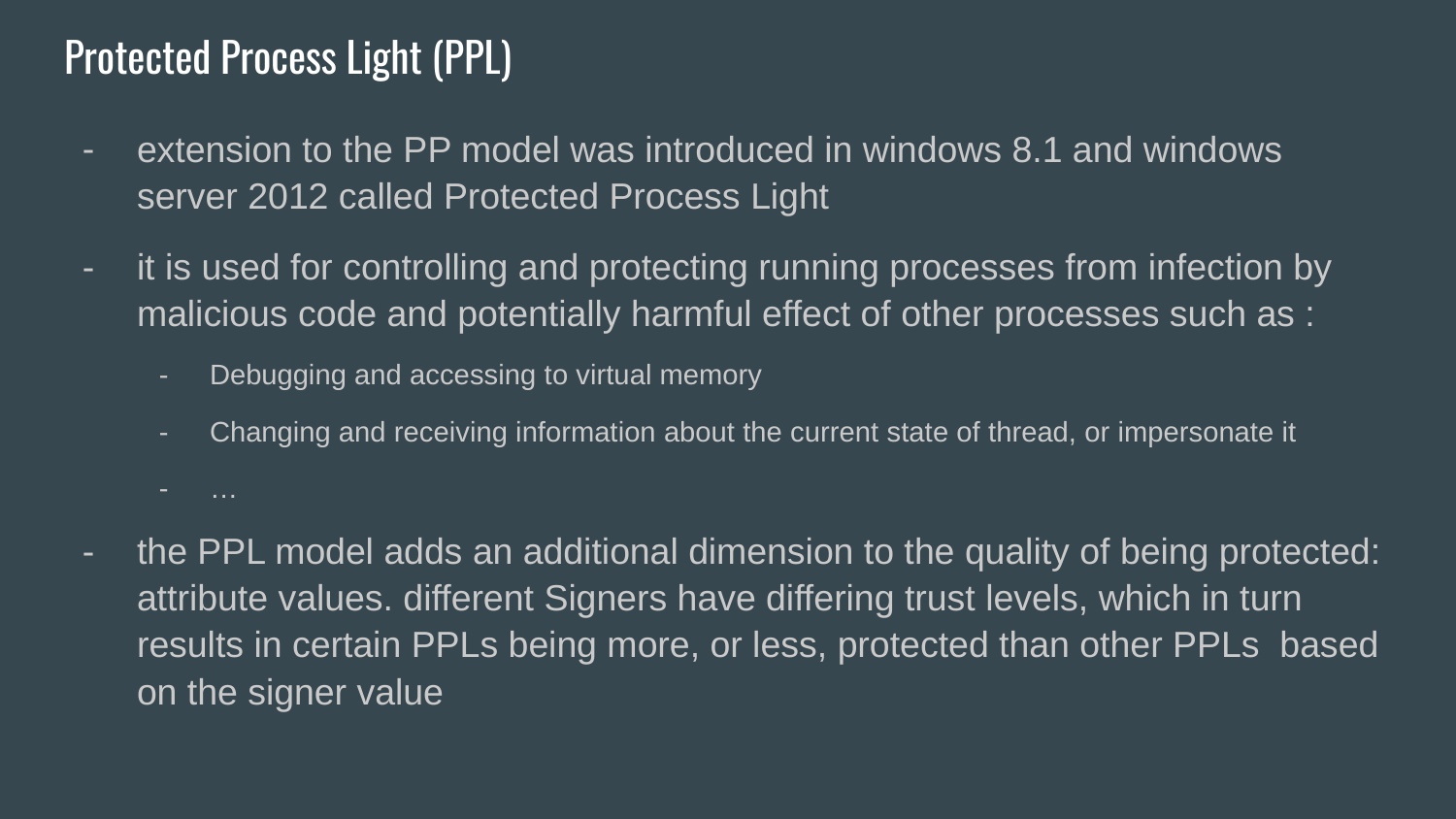

# Protected Process Light (PPL)
extension to the PP model was introduced in windows 8.1 and windows server 2012 called Protected Process Light
it is used for controlling and protecting running processes from infection by malicious code and potentially harmful effect of other processes such as :
Debugging and accessing to virtual memory
Changing and receiving information about the current state of thread, or impersonate it
…
the PPL model adds an additional dimension to the quality of being protected: attribute values. different Signers have differing trust levels, which in turn results in certain PPLs being more, or less, protected than other PPLs  based on the signer value